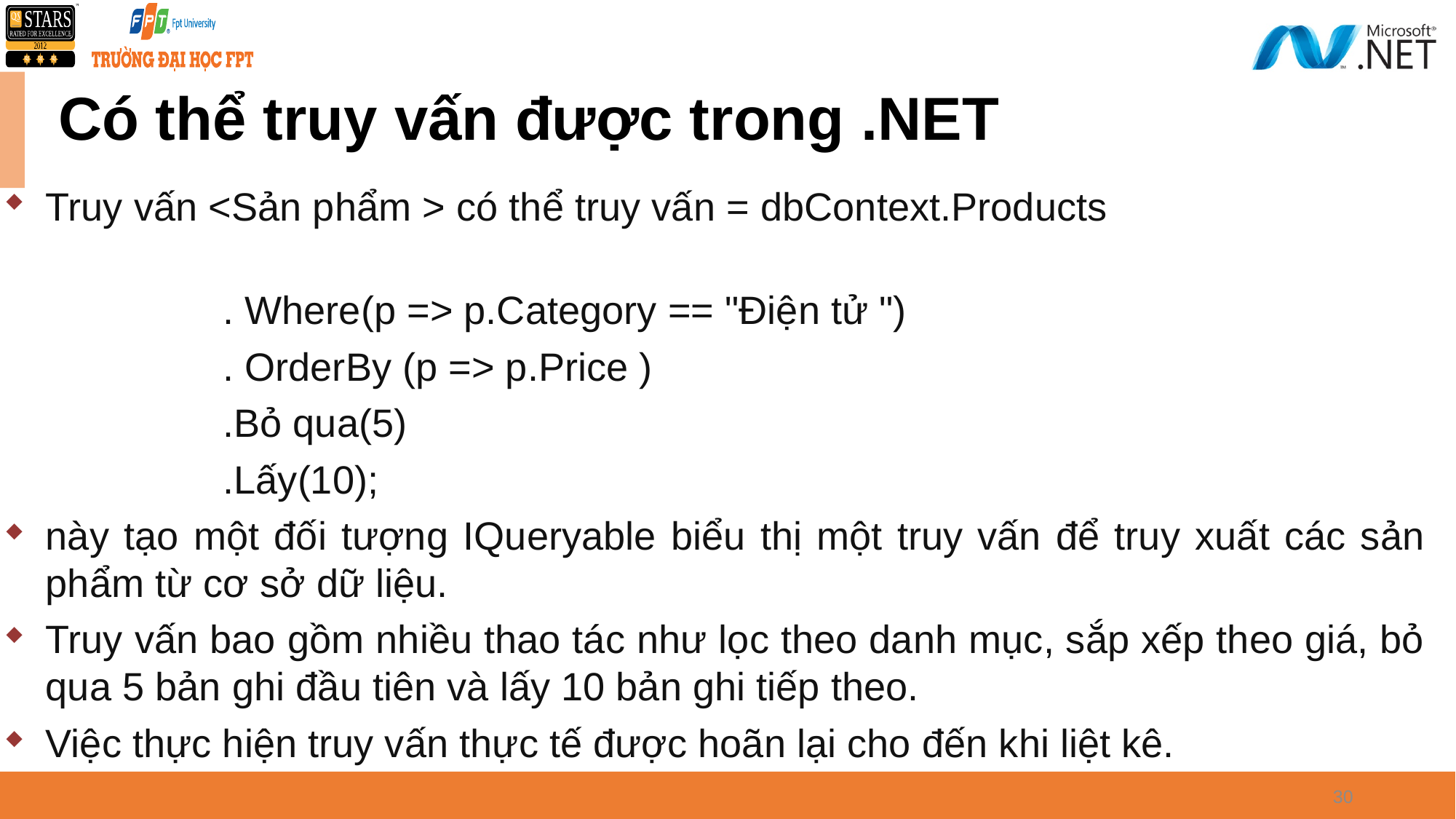

# Có thể truy vấn được trong .NET
Truy vấn <Sản phẩm > có thể truy vấn = dbContext.Products
. Where(p => p.Category == "Điện tử ")
. OrderBy (p => p.Price )
.Bỏ qua(5)
.Lấy(10);
này tạo một đối tượng IQueryable biểu thị một truy vấn để truy xuất các sản phẩm từ cơ sở dữ liệu.
Truy vấn bao gồm nhiều thao tác như lọc theo danh mục, sắp xếp theo giá, bỏ qua 5 bản ghi đầu tiên và lấy 10 bản ghi tiếp theo.
Việc thực hiện truy vấn thực tế được hoãn lại cho đến khi liệt kê.
30